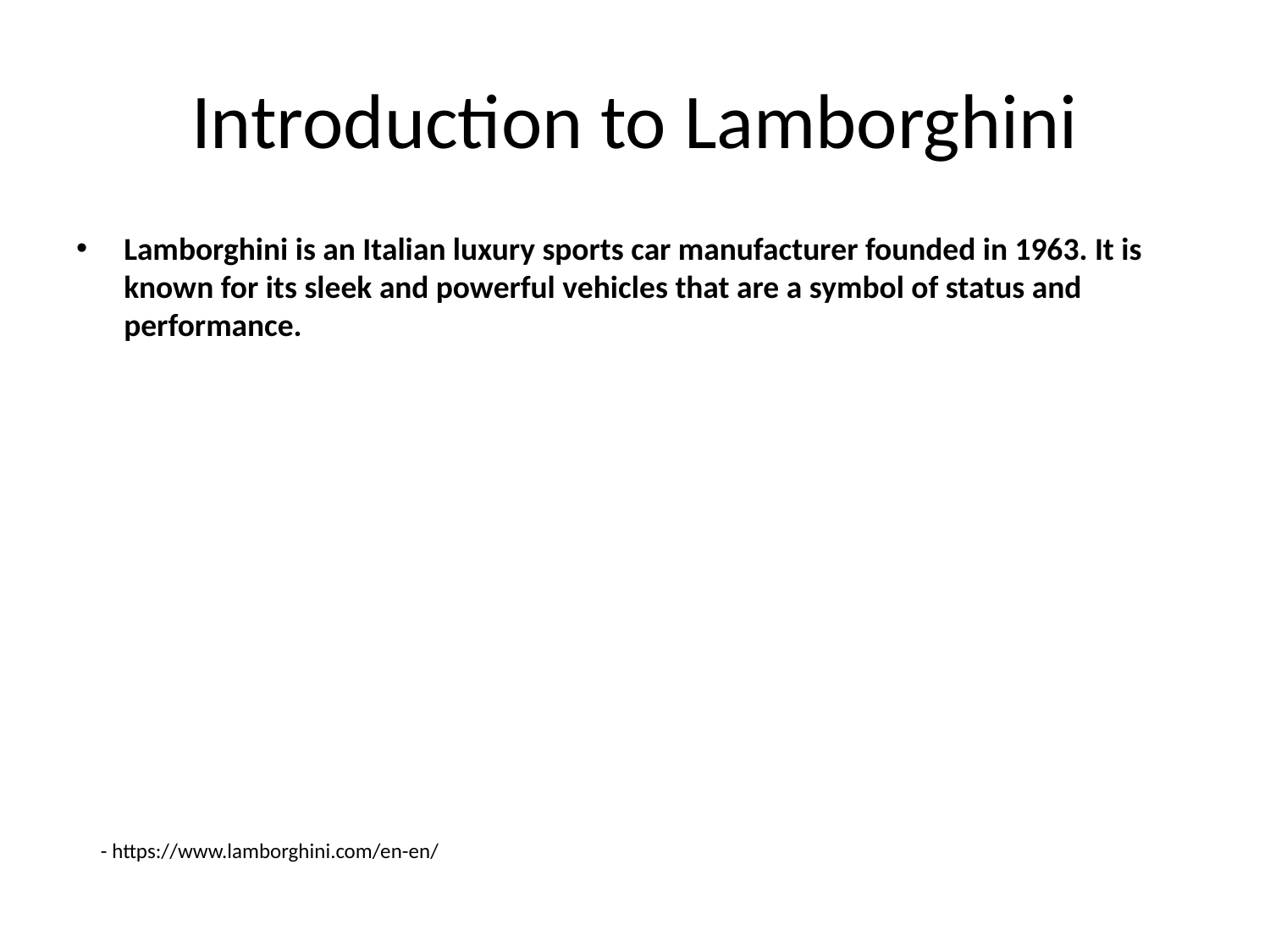

# Introduction to Lamborghini
Lamborghini is an Italian luxury sports car manufacturer founded in 1963. It is known for its sleek and powerful vehicles that are a symbol of status and performance.

- https://www.lamborghini.com/en-en/